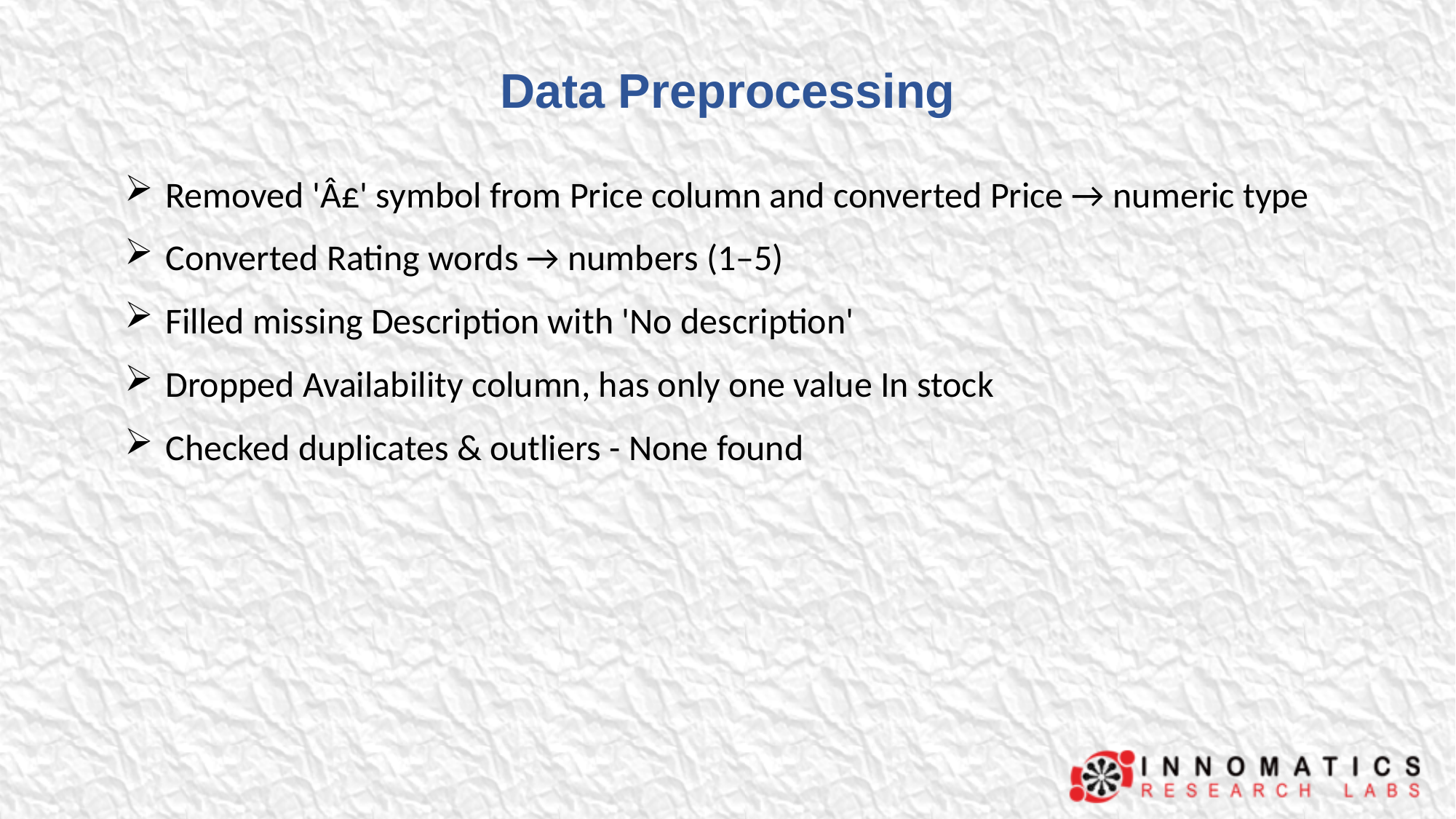

# Data Preprocessing
Removed 'Â£' symbol from Price column and converted Price → numeric type
Converted Rating words → numbers (1–5)
Filled missing Description with 'No description'
Dropped Availability column, has only one value In stock
Checked duplicates & outliers - None found